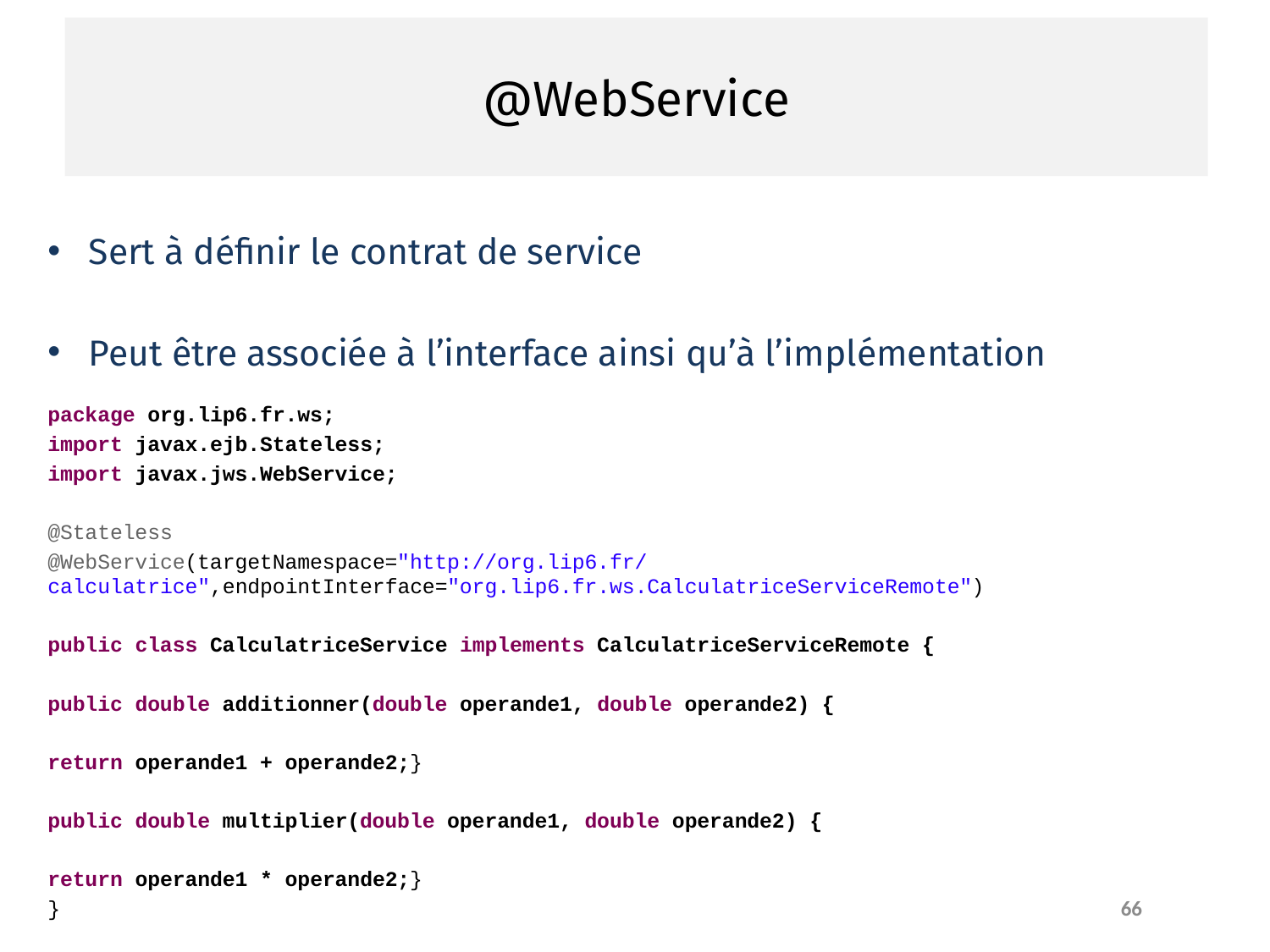

# @WebService
Sert à définir le contrat de service

Peut être associée à l’interface ainsi qu’à l’implémentation

package org.lip6.fr.ws;
import javax.ejb.Stateless;
import javax.jws.WebService;

@Stateless
@WebService(targetNamespace="http://org.lip6.fr/calculatrice",endpointInterface="org.lip6.fr.ws.CalculatriceServiceRemote")

public class CalculatriceService implements CalculatriceServiceRemote {

public double additionner(double operande1, double operande2) {

return operande1 + operande2;}

public double multiplier(double operande1, double operande2) {

return operande1 * operande2;}
}
66